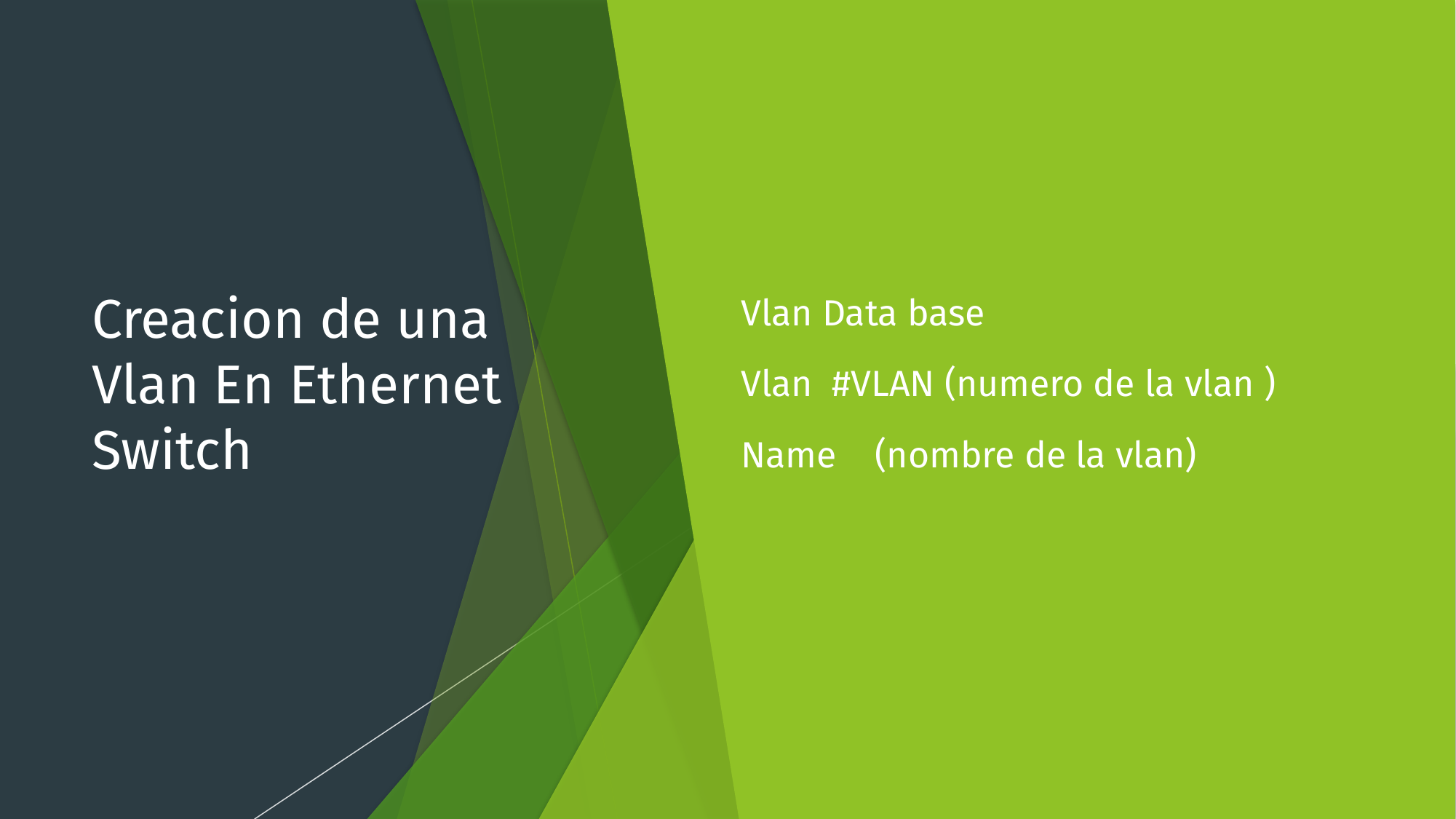

# Creacion de una Vlan En Ethernet Switch
Vlan Data base
Vlan  #VLAN (numero de la vlan )
Name    (nombre de la vlan)